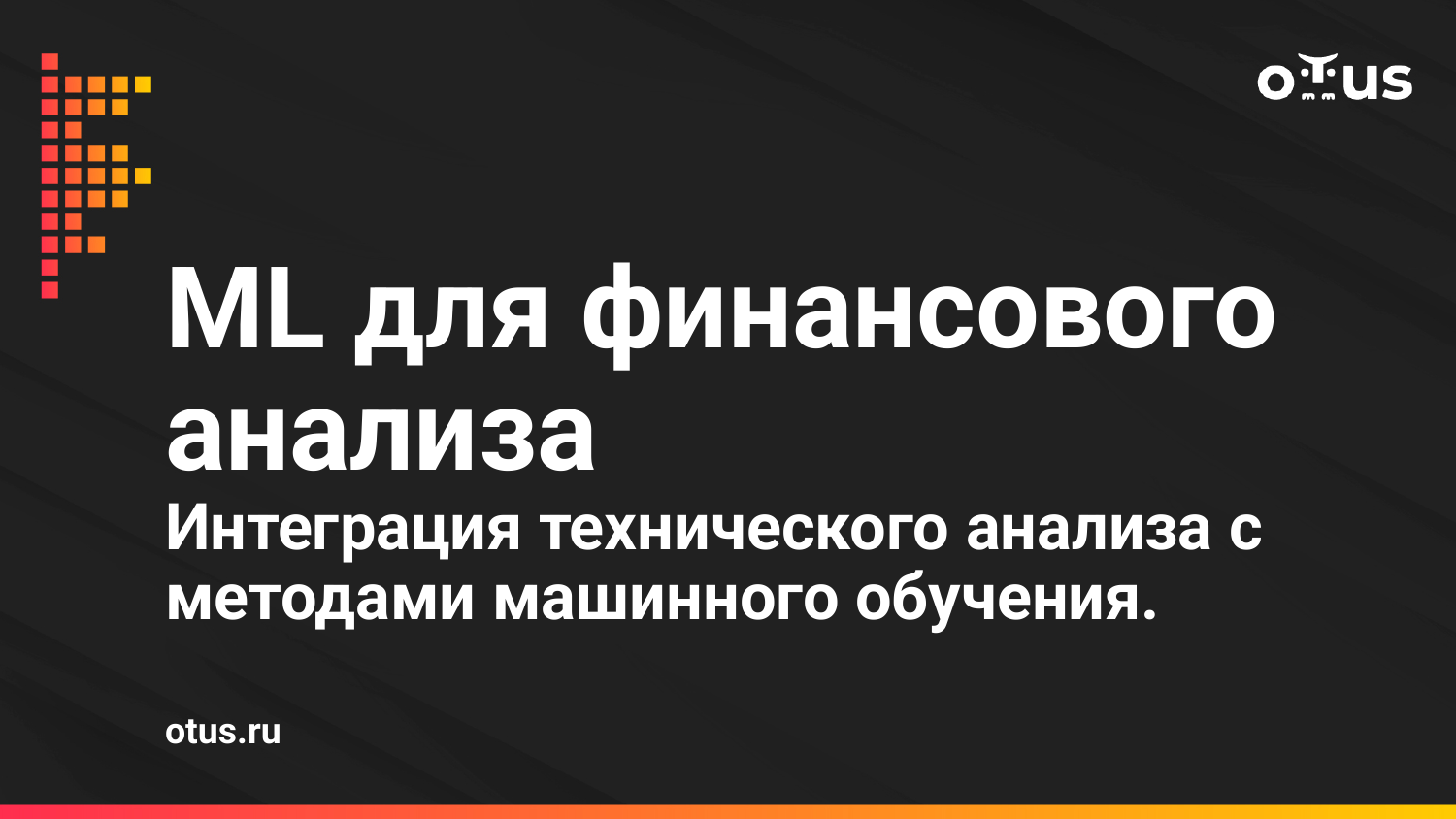

# ML для финансового анализа
Интеграция технического анализа с методами машинного обучения.
otus.ru